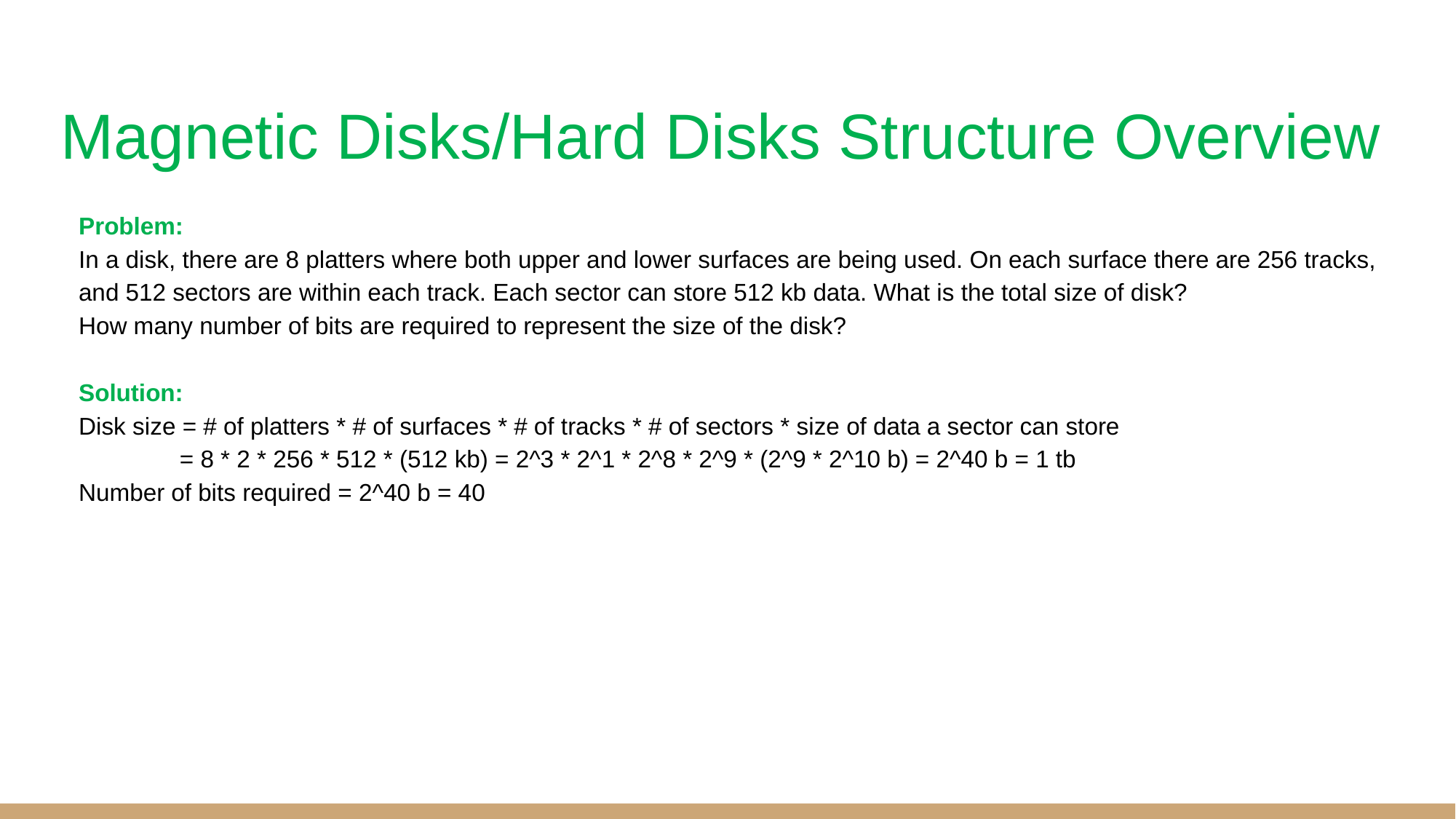

# Magnetic Disks/Hard Disks Structure Overview
Problem:
In a disk, there are 8 platters where both upper and lower surfaces are being used. On each surface there are 256 tracks, and 512 sectors are within each track. Each sector can store 512 kb data. What is the total size of disk?
How many number of bits are required to represent the size of the disk?

Solution:
Disk size = # of platters * # of surfaces * # of tracks * # of sectors * size of data a sector can store
               = 8 * 2 * 256 * 512 * (512 kb) = 2^3 * 2^1 * 2^8 * 2^9 * (2^9 * 2^10 b) = 2^40 b = 1 tb
Number of bits required = 2^40 b = 40